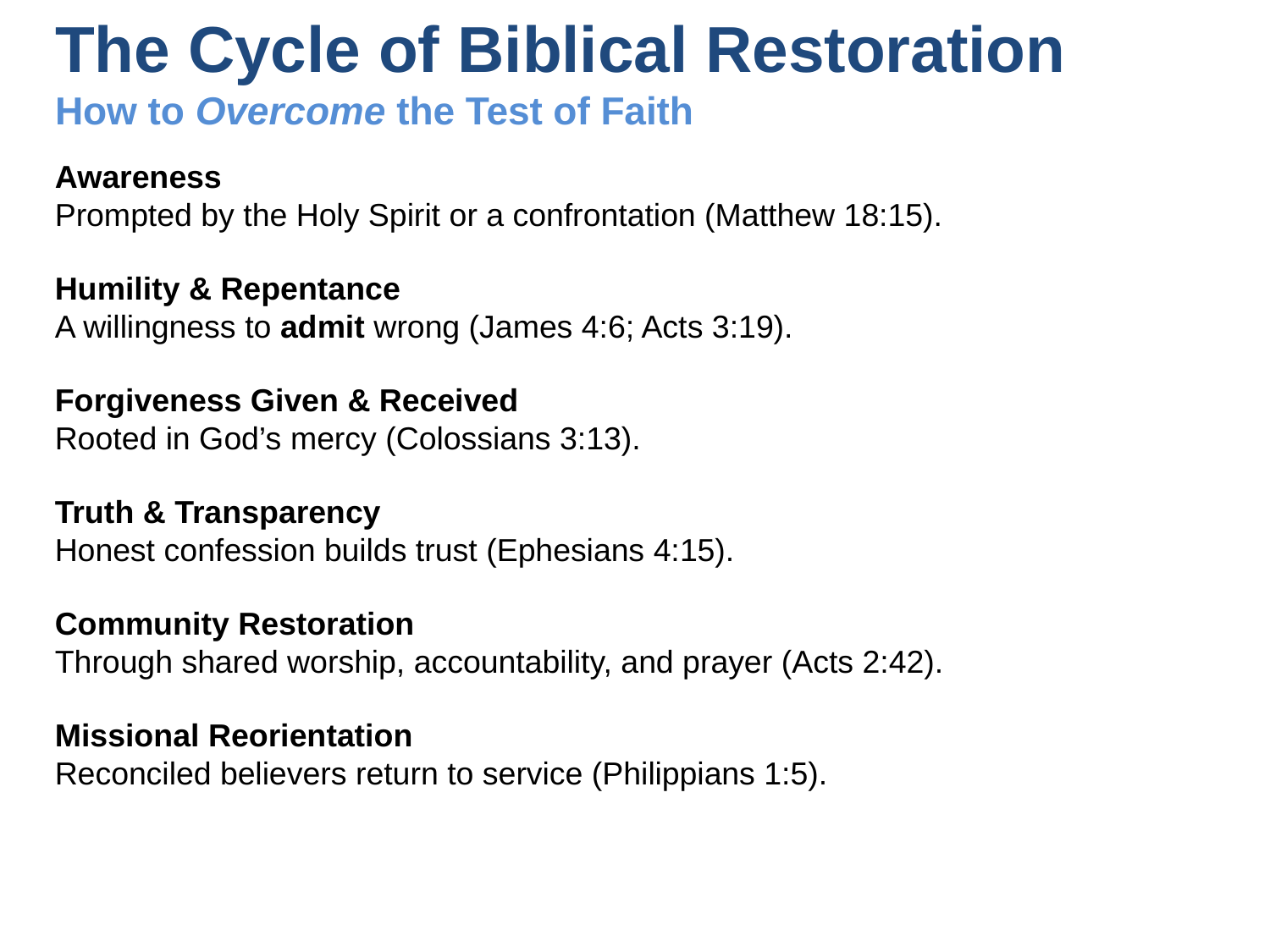

# The Cycle of Biblical Restoration How to Overcome the Test of Faith
Awareness
Prompted by the Holy Spirit or a confrontation (Matthew 18:15).
Humility & Repentance
A willingness to admit wrong (James 4:6; Acts 3:19).
Forgiveness Given & Received
Rooted in God’s mercy (Colossians 3:13).
Truth & Transparency
Honest confession builds trust (Ephesians 4:15).
Community Restoration
Through shared worship, accountability, and prayer (Acts 2:42).
Missional Reorientation
Reconciled believers return to service (Philippians 1:5).